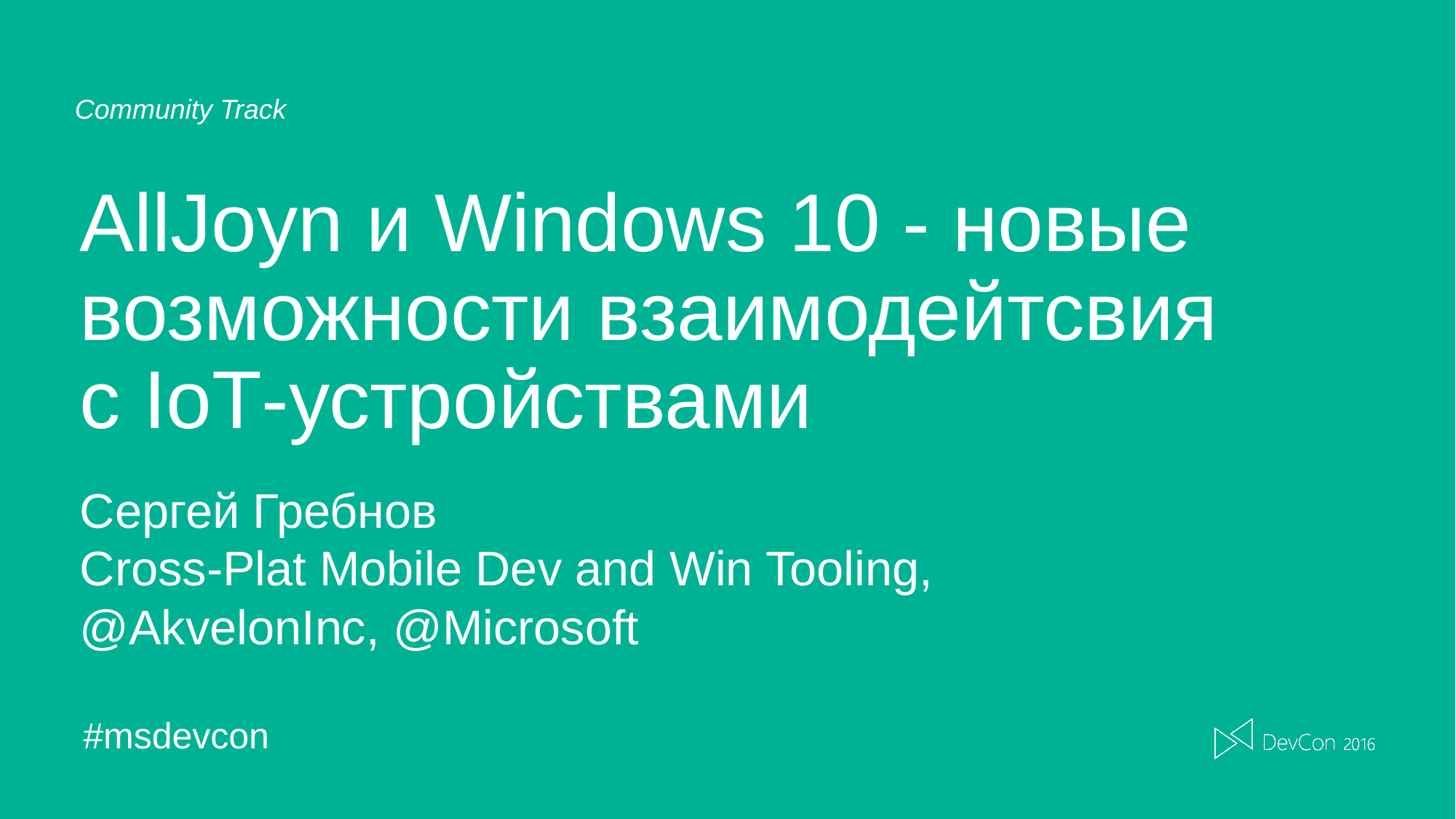

# AllJoyn и Windows 10 - новые возможности взаимодейтсвия с IoT-устройствами
Cергей Гребнов
Cross-Plat Mobile Dev and Win Tooling, @AkvelonInc, @Microsoft